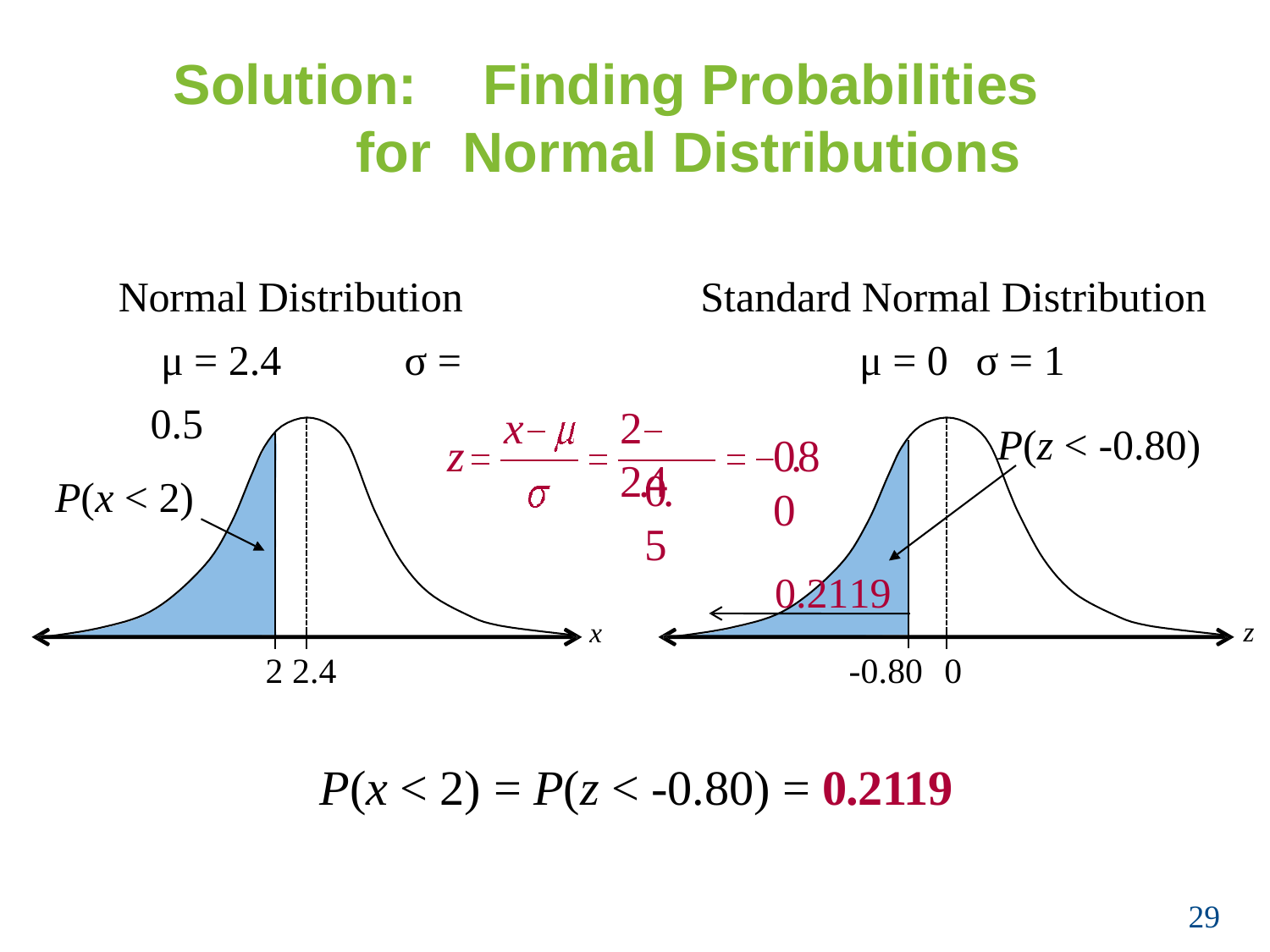

# Solution:	Finding Probabilities for  Normal Distributions
Normal Distribution  μ = 2.4	σ = 0.5
Standard Normal Distribution  μ = 0	σ = 1
x
2	2.4

P(z < -0.80)

z
0.80

0.5

P(x < 2)

0.2119

z
x

2 2.4
-0.80	0
P(x < 2) = P(z < -0.80) = 0.2119
29